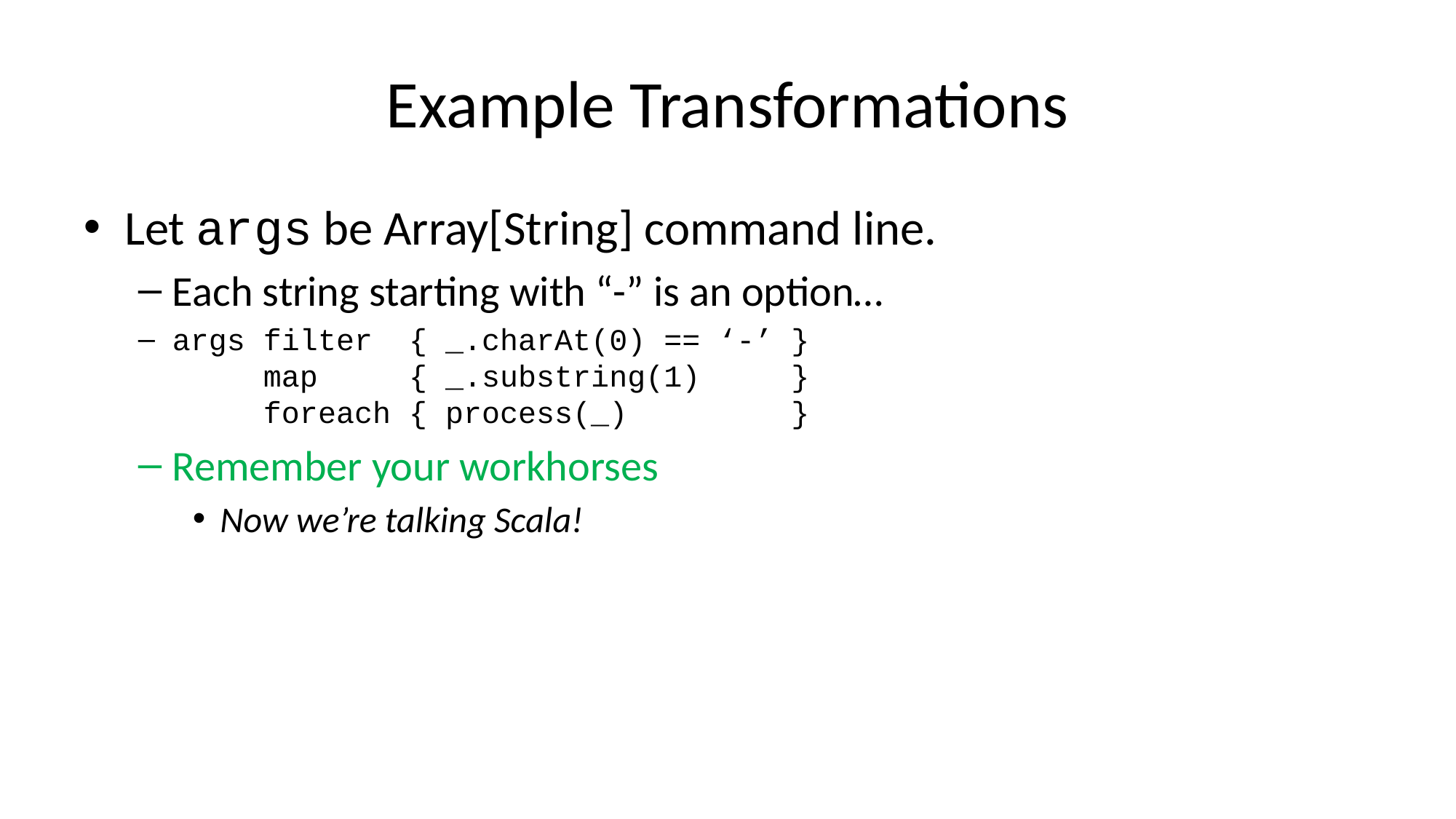

# Example Transformations
Let args be Array[String] command line.
Each string starting with “-” is an option…
args filter  { _.charAt(0) == ‘-’ }
     map     { _.substring(1)     }
     foreach { process(_)         }
Remember your workhorses
Now we’re talking Scala!